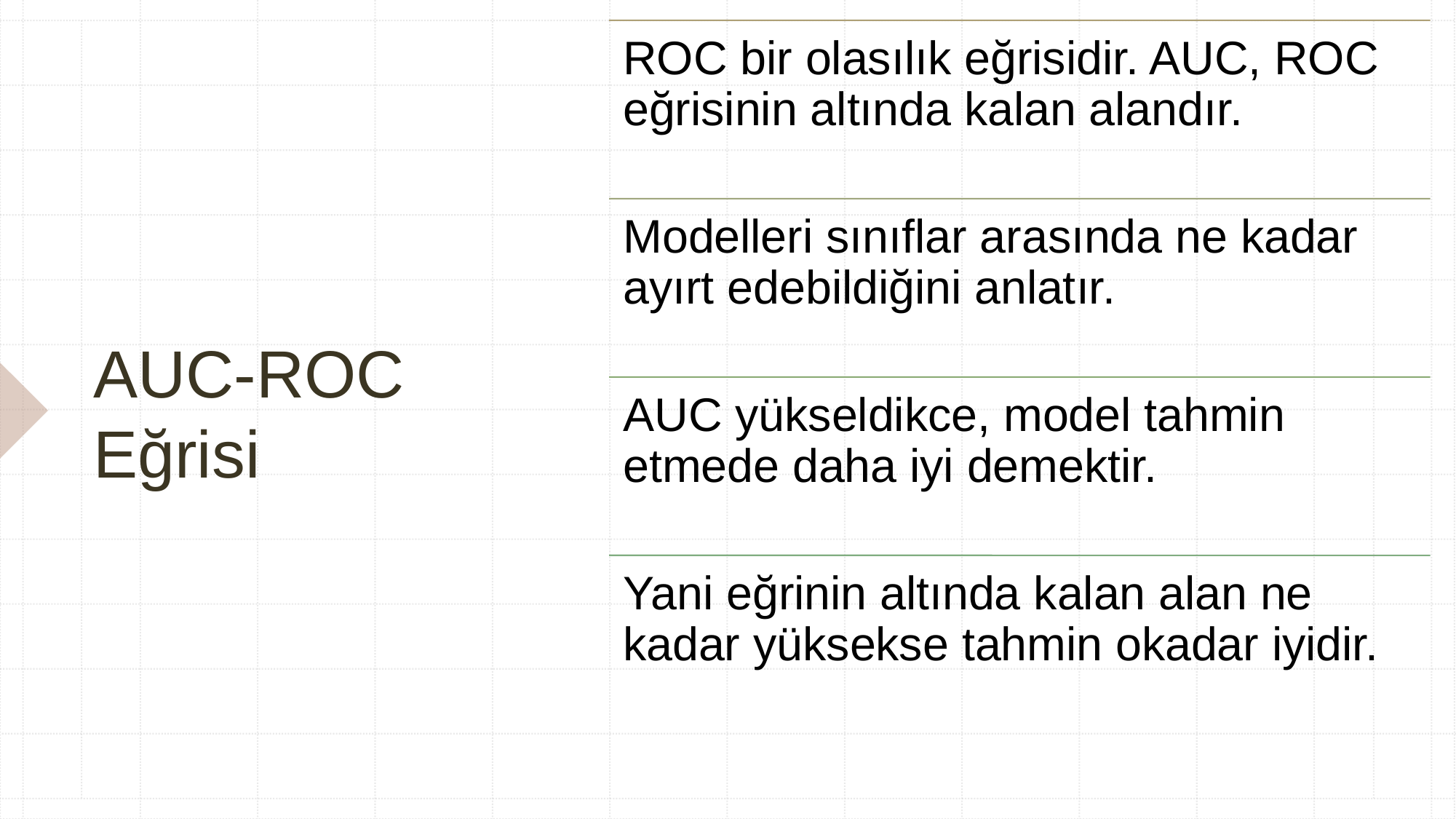

ROC bir olasılık eğrisidir. AUC, ROC eğrisinin altında kalan alandır.
Modelleri sınıflar arasında ne kadar ayırt edebildiğini anlatır.
AUC yükseldikce, model tahmin etmede daha iyi demektir.
Yani eğrinin altında kalan alan ne kadar yüksekse tahmin okadar iyidir.
# AUC-ROC Eğrisi